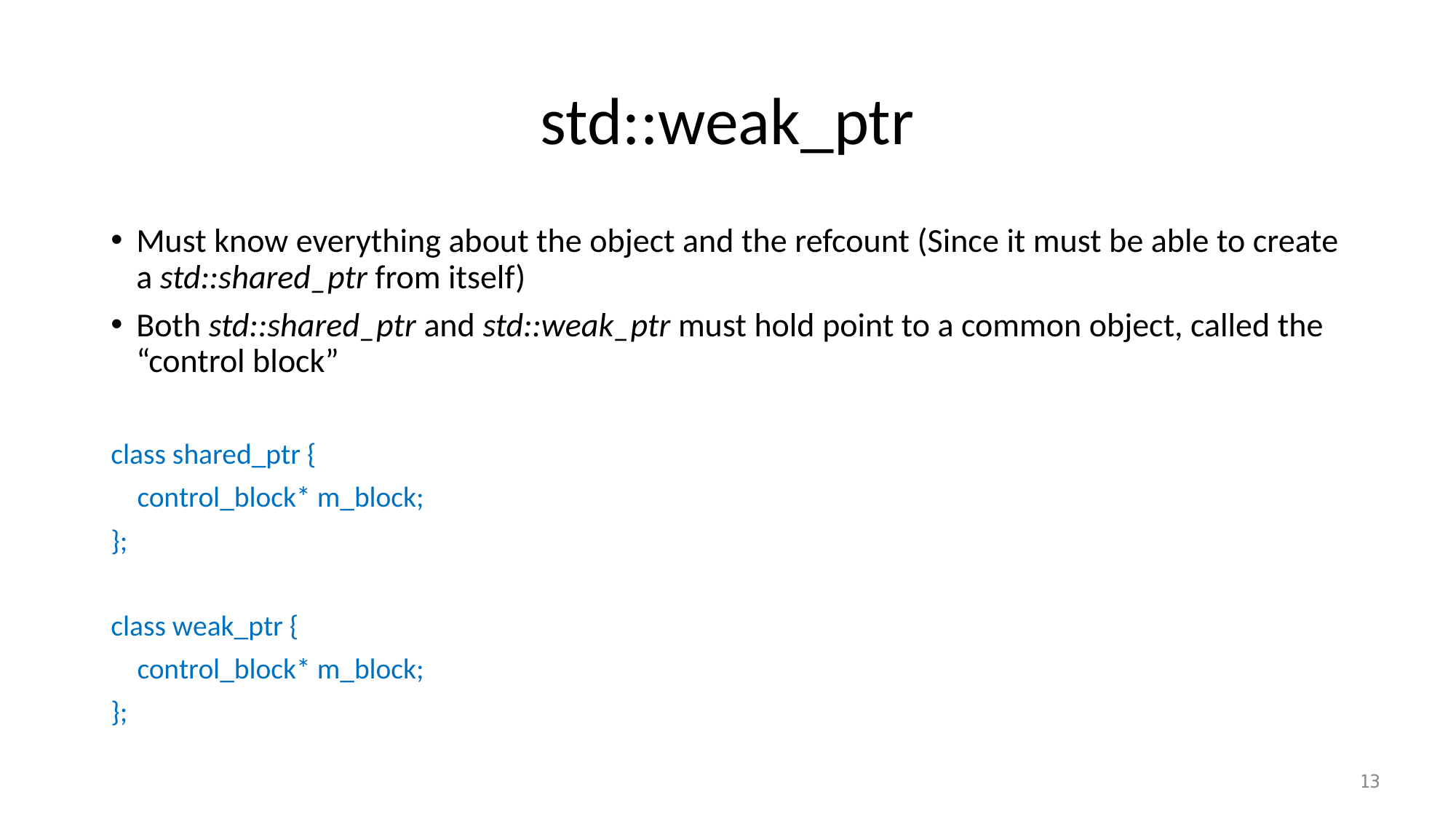

# std::weak_ptr
Must know everything about the object and the refcount (Since it must be able to create a std::shared_ptr from itself)
Both std::shared_ptr and std::weak_ptr must hold point to a common object, called the “control block”

class shared_ptr {
    control_block* m_block;
};

class weak_ptr {
    control_block* m_block;
};

13